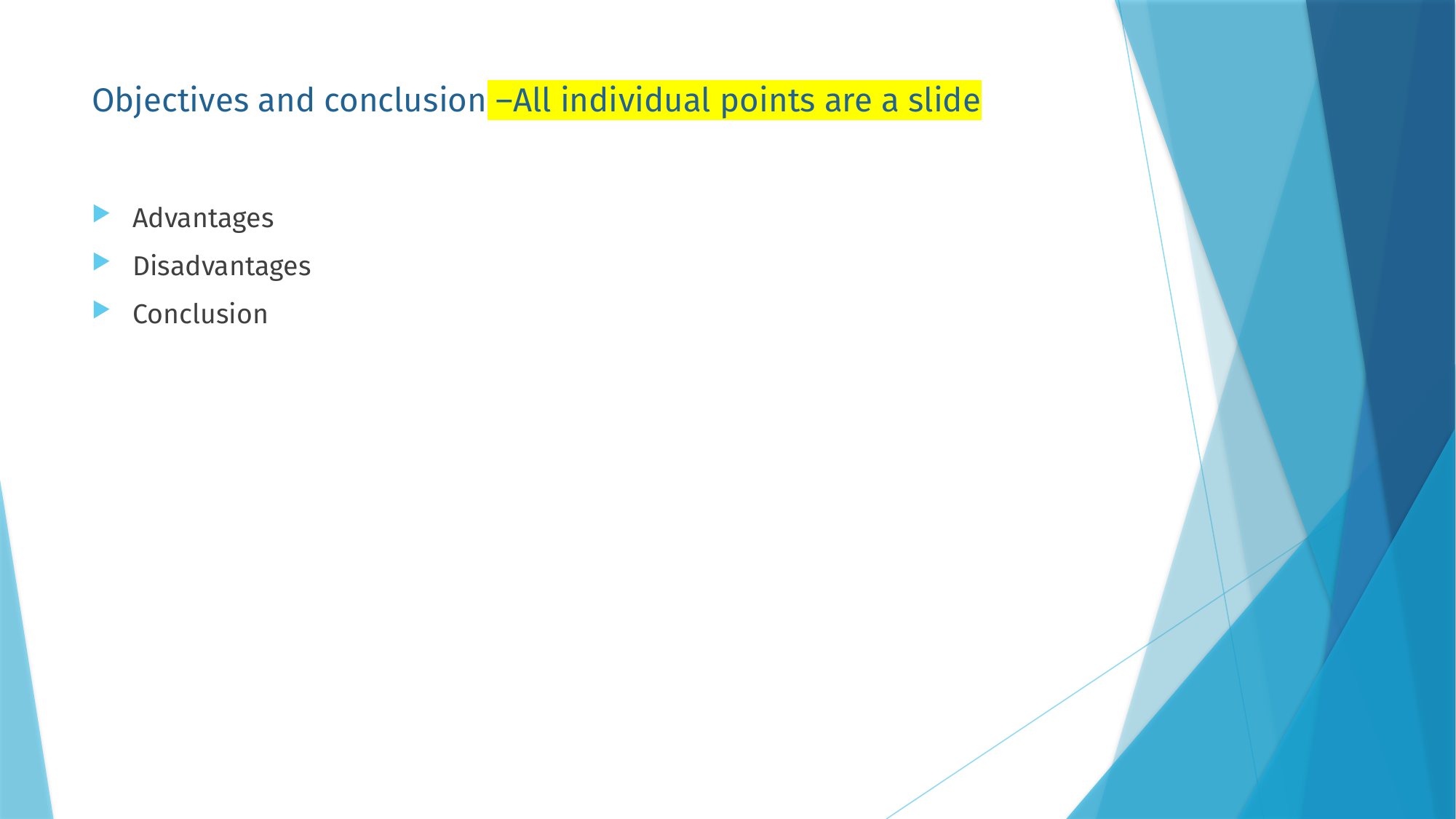

# Objectives and conclusion –All individual points are a slide
Advantages
Disadvantages
Conclusion